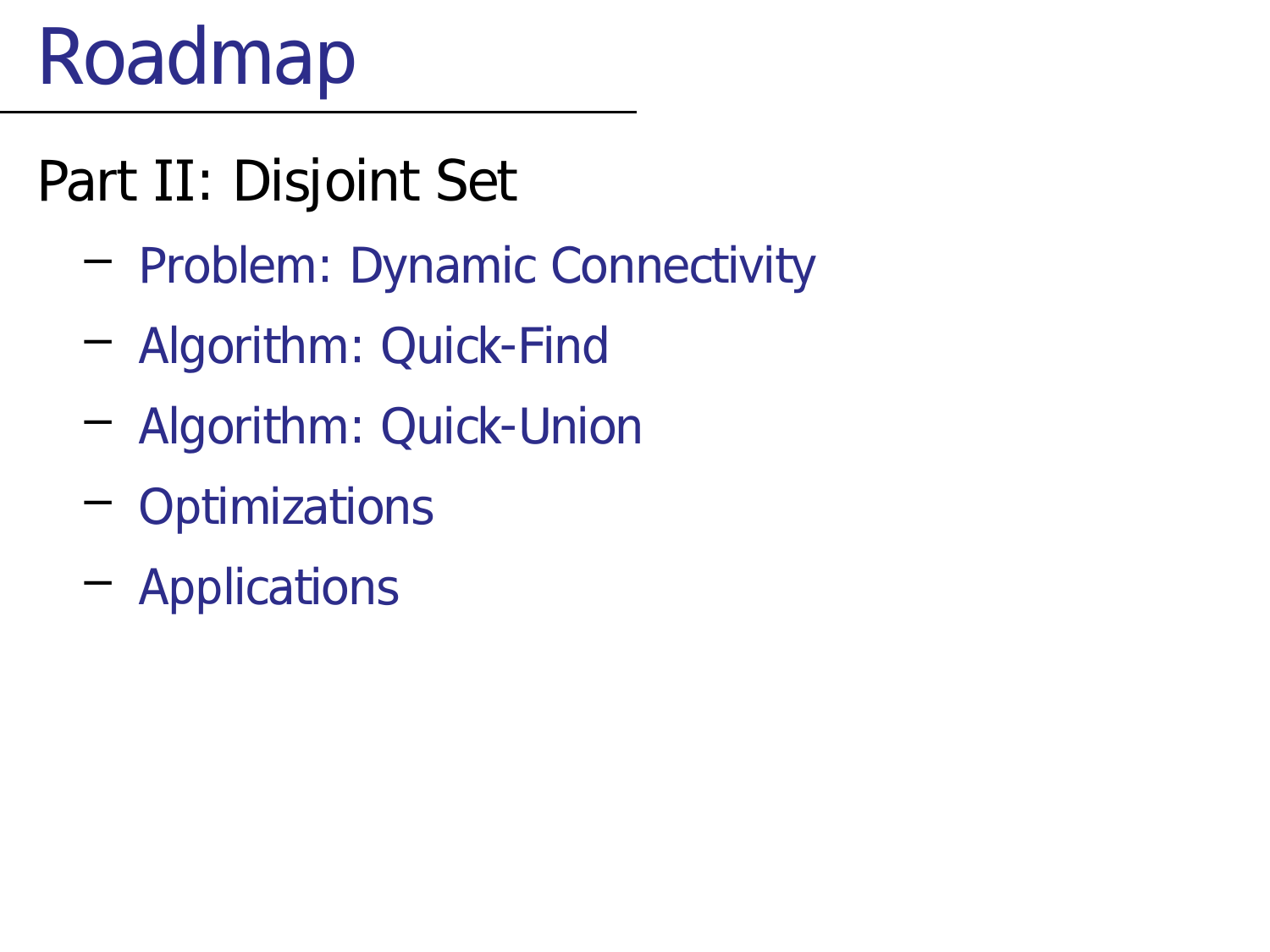

Roadmap
Part II: Disjoint Set
Problem: Dynamic Connectivity
Algorithm: Quick-Find
Algorithm: Quick-Union
Optimizations
Applications